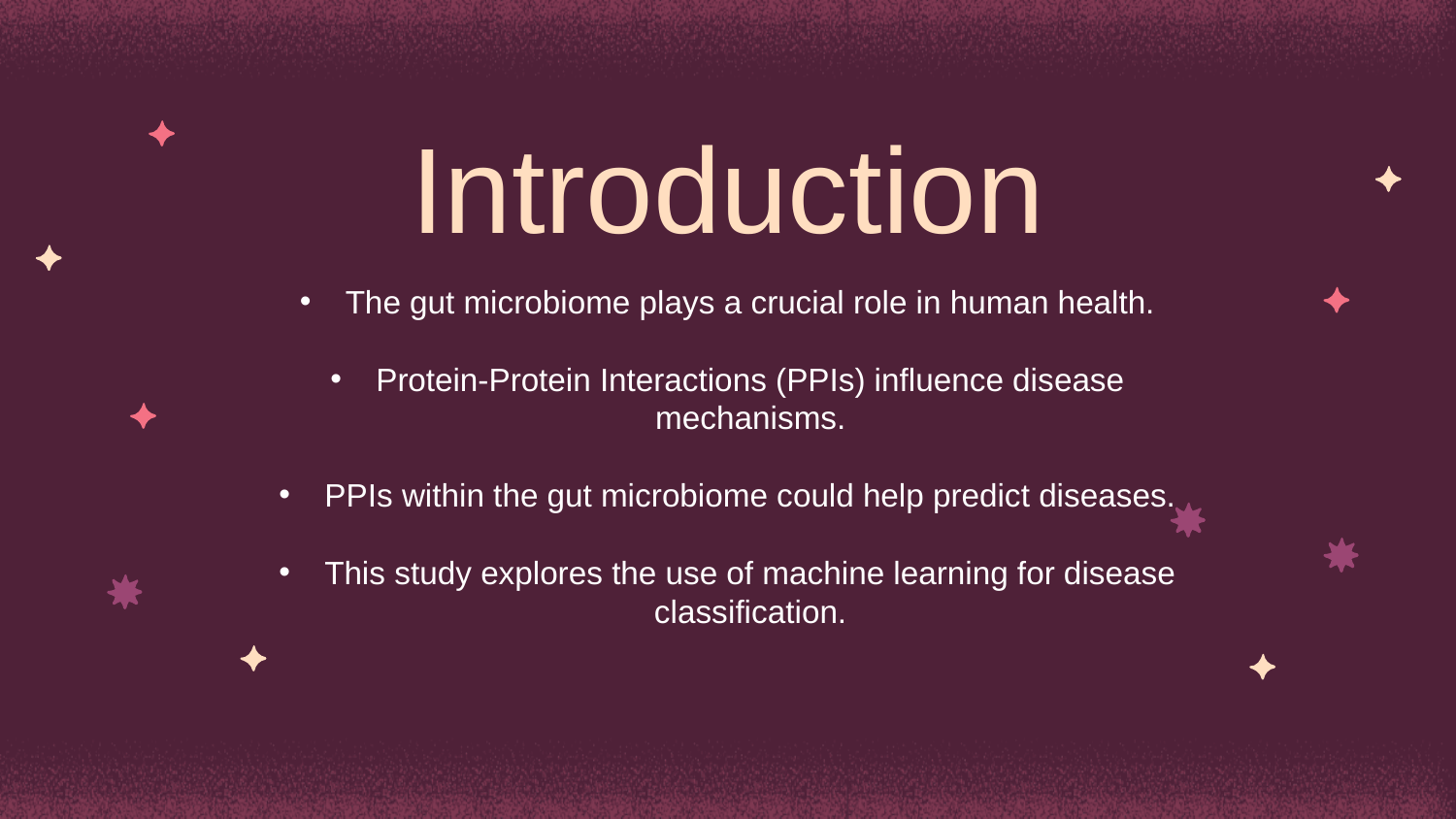

# Introduction

The gut microbiome plays a crucial role in human health.

Protein-Protein Interactions (PPIs) influence disease mechanisms.

PPIs within the gut microbiome could help predict diseases.

This study explores the use of machine learning for disease classification.